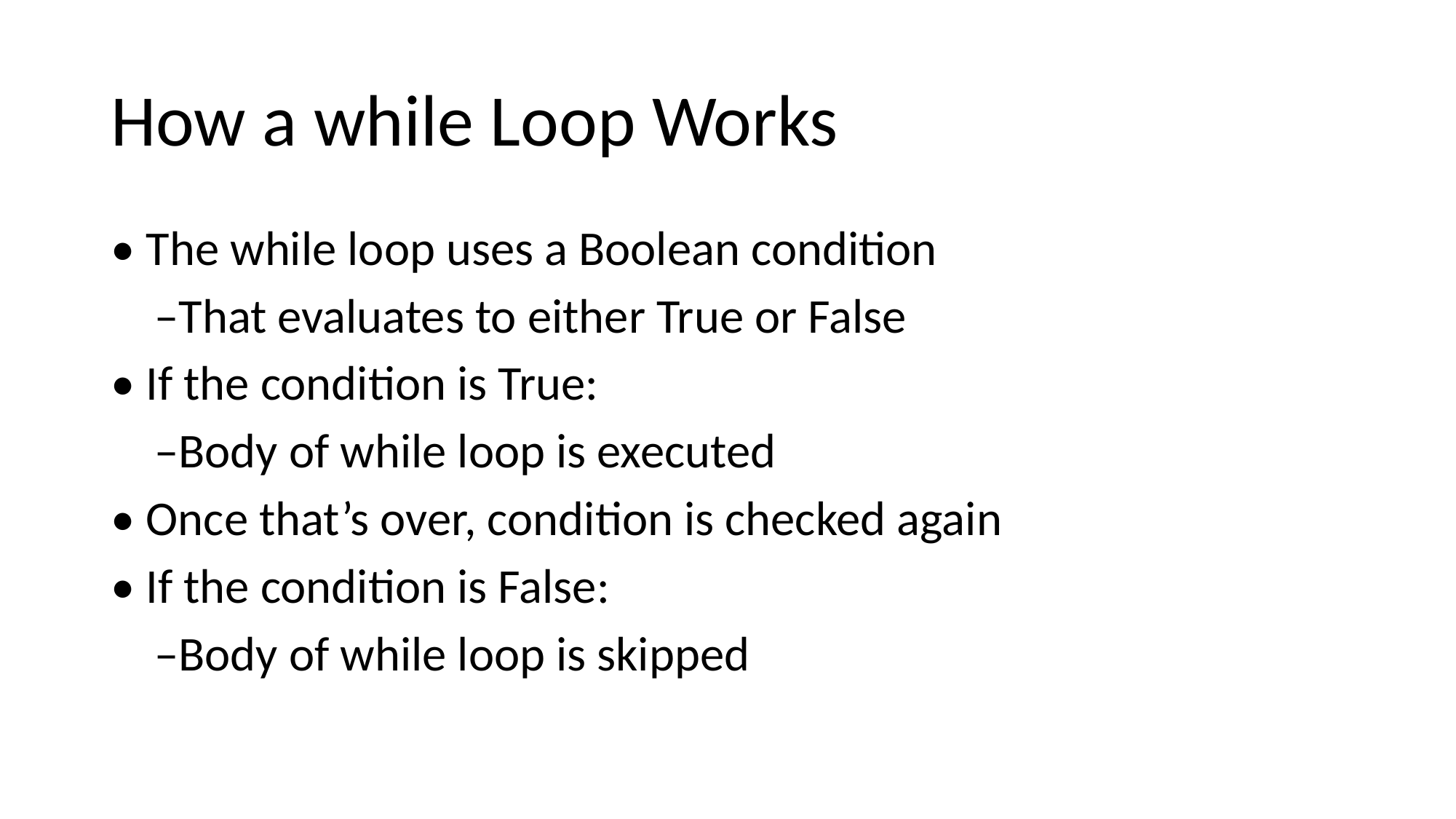

# How a while Loop Works
• The while loop uses a Boolean condition
    –That evaluates to either True or False
• If the condition is True:
    –Body of while loop is executed
• Once that’s over, condition is checked again
• If the condition is False:
    –Body of while loop is skipped